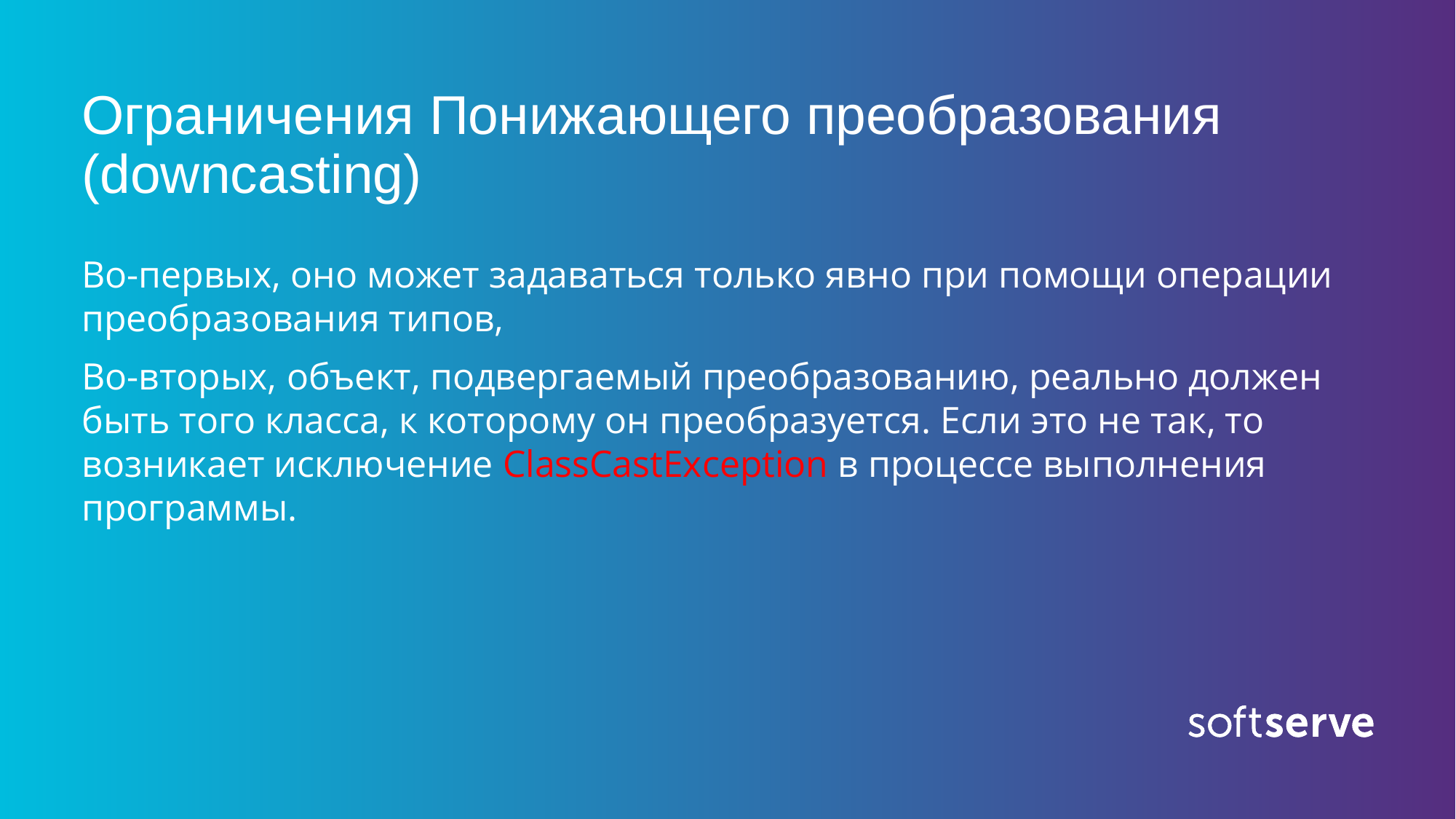

# Ограничения Понижающего преобразования (downcasting)
Во-первых, оно может задаваться только явно при помощи операции преобразования типов,
Во-вторых, объект, подвергаемый преобразованию, реально должен быть того класса, к которому он преобразуется. Если это не так, то возникает исключение ClassCastException в процессе выполнения программы.